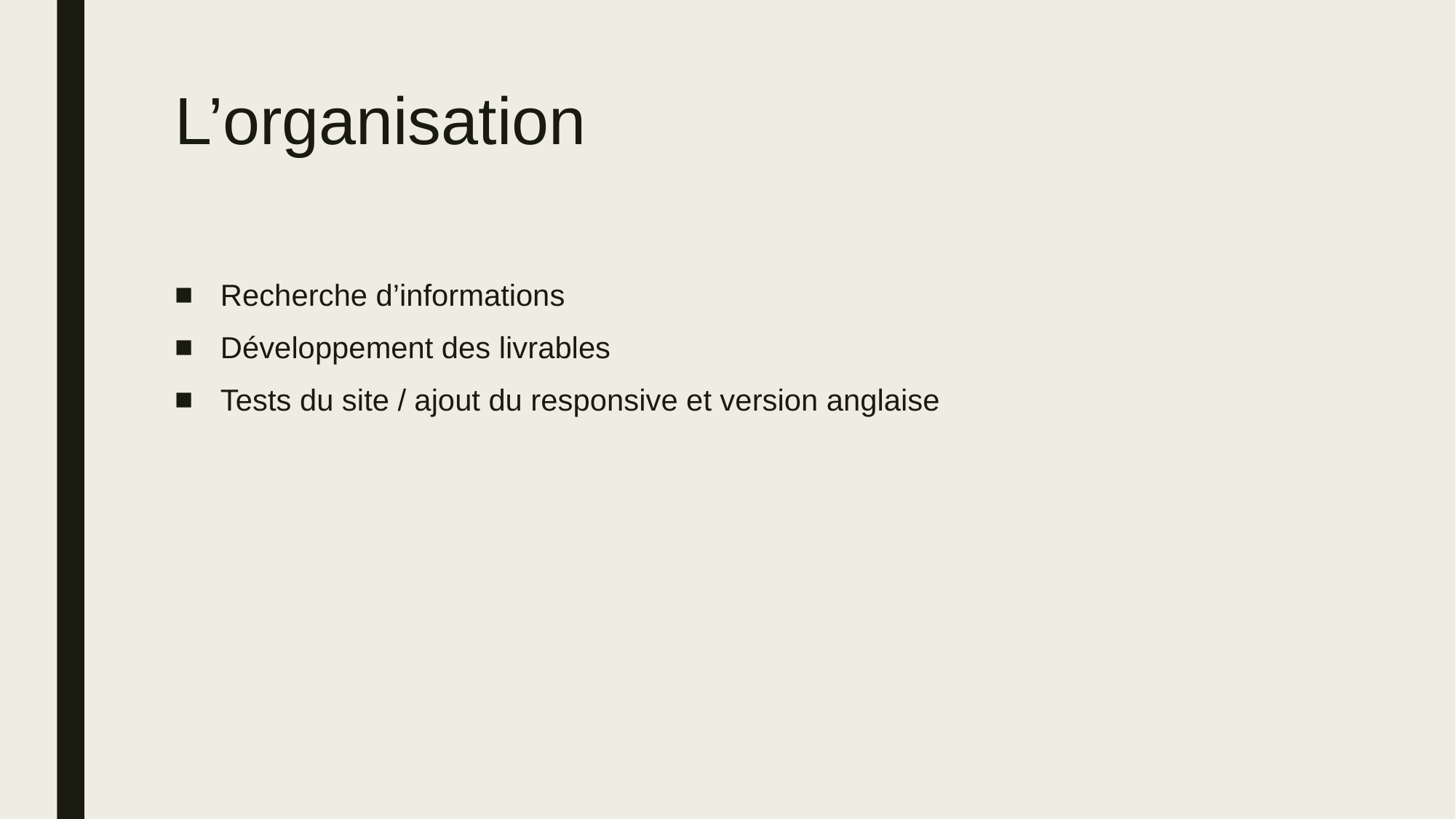

# L’organisation
Recherche d’informations
Développement des livrables
Tests du site / ajout du responsive et version anglaise